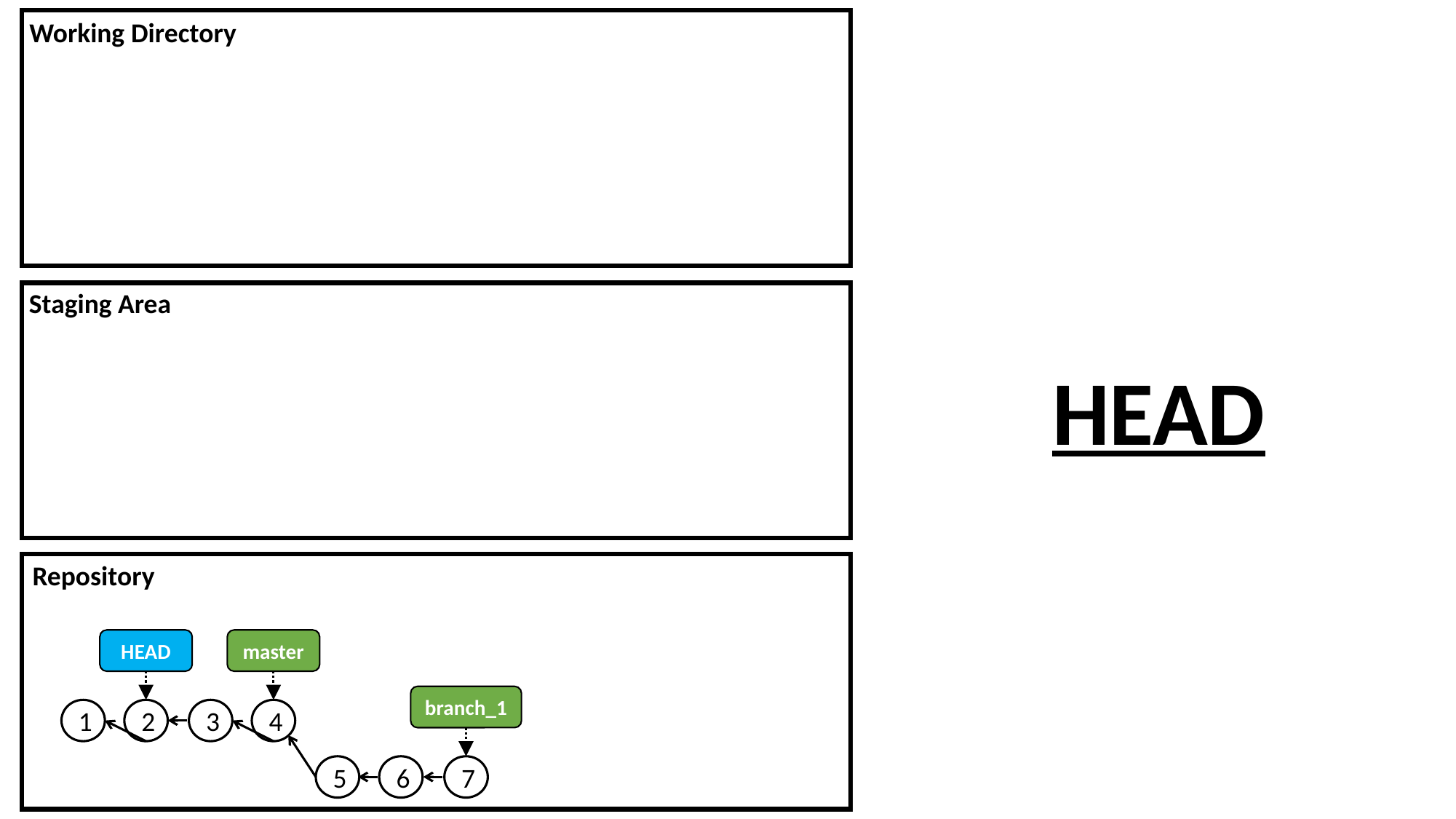

Working Directory

Staging Area

HEAD
Repository

HEAD
master
branch_1
1
2
3
4
5
6
7